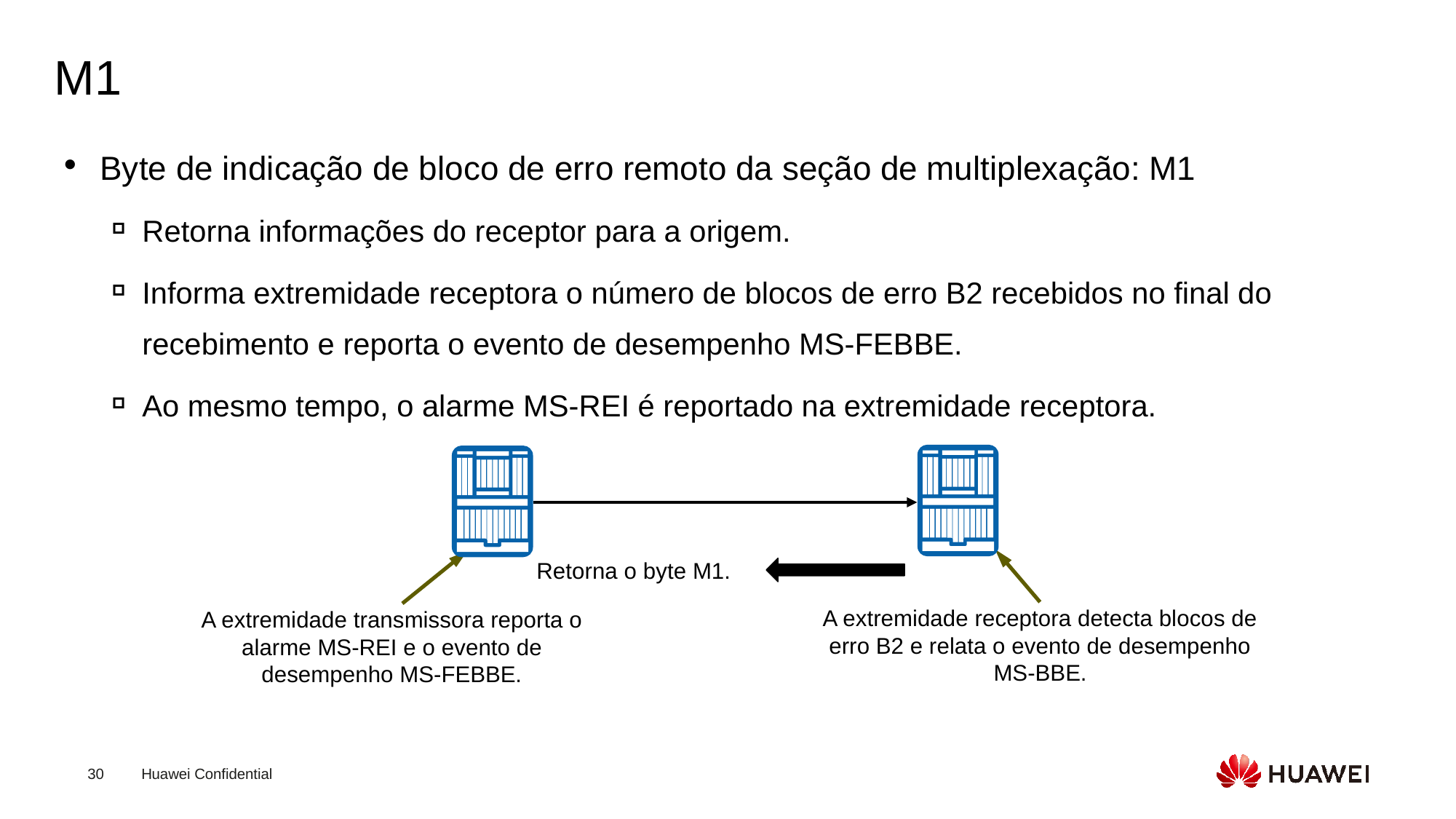

# M1
Byte de indicação de bloco de erro remoto da seção de multiplexação: M1
Retorna informações do receptor para a origem.
Informa extremidade receptora o número de blocos de erro B2 recebidos no final do recebimento e reporta o evento de desempenho MS-FEBBE.
Ao mesmo tempo, o alarme MS-REI é reportado na extremidade receptora.

Retorna o byte M1.

A extremidade receptora detecta blocos de erro B2 e relata o evento de desempenho MS-BBE.
A extremidade transmissora reporta o alarme MS-REI e o evento de desempenho MS-FEBBE.